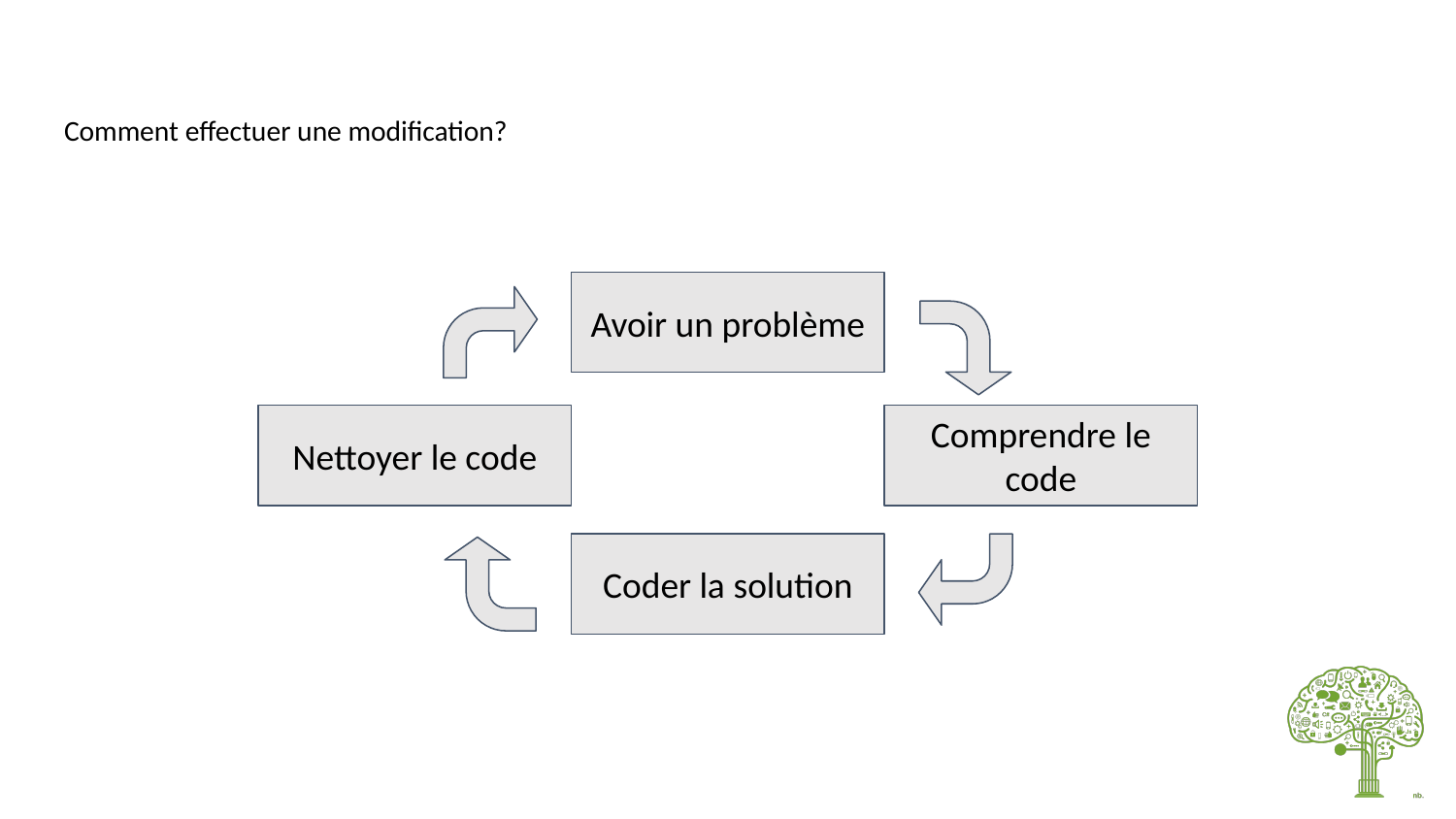

# Comment effectuer une modification?

Avoir un problème

Nettoyer le code
Comprendre le code
Coder la solution